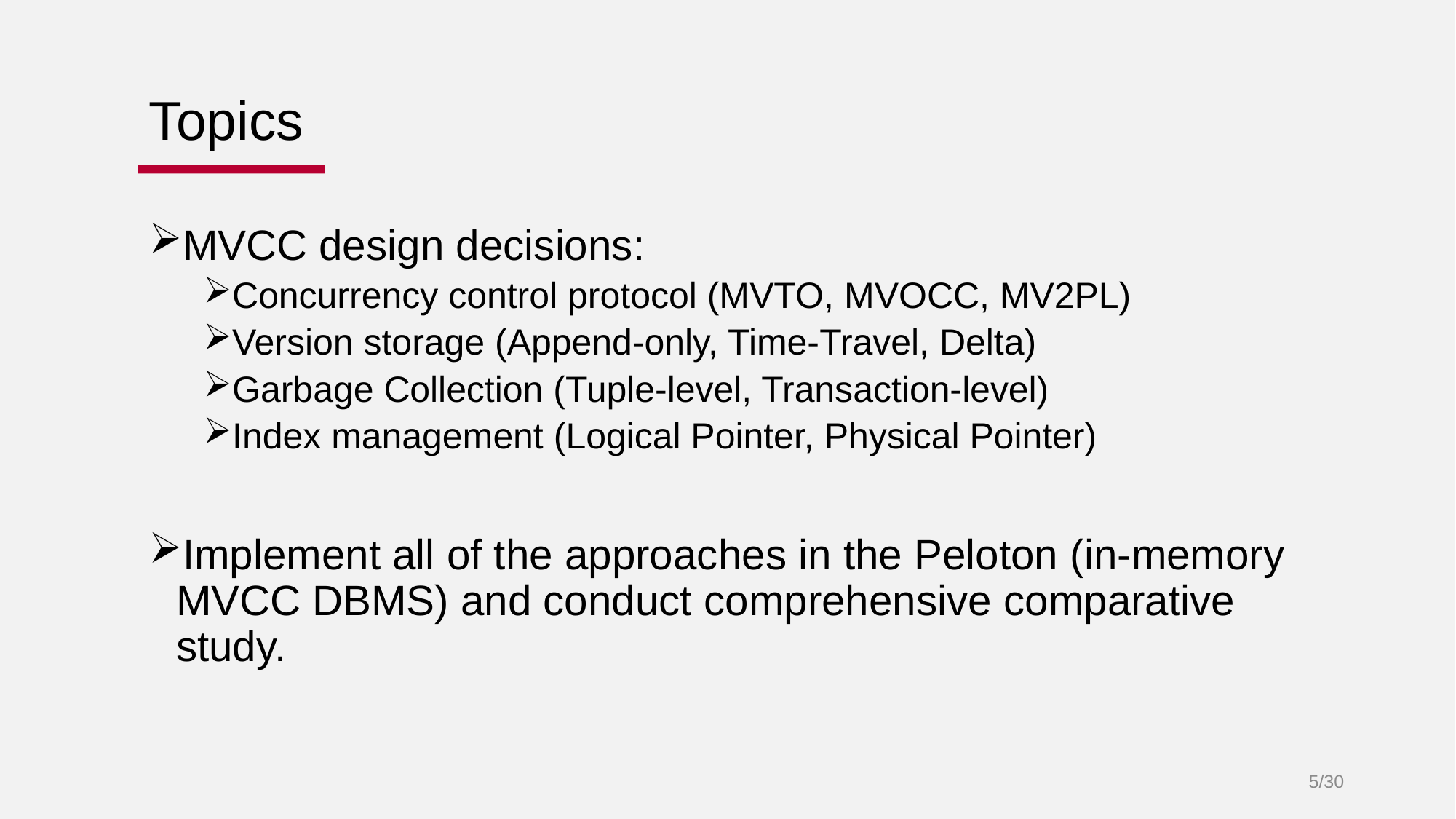

# Topics
MVCC design decisions:
Concurrency control protocol (MVTO, MVOCC, MV2PL)
Version storage (Append-only, Time-Travel, Delta)
Garbage Collection (Tuple-level, Transaction-level)
Index management (Logical Pointer, Physical Pointer)

Implement all of the approaches in the Peloton (in-memory MVCC DBMS) and conduct comprehensive comparative study.

5/30